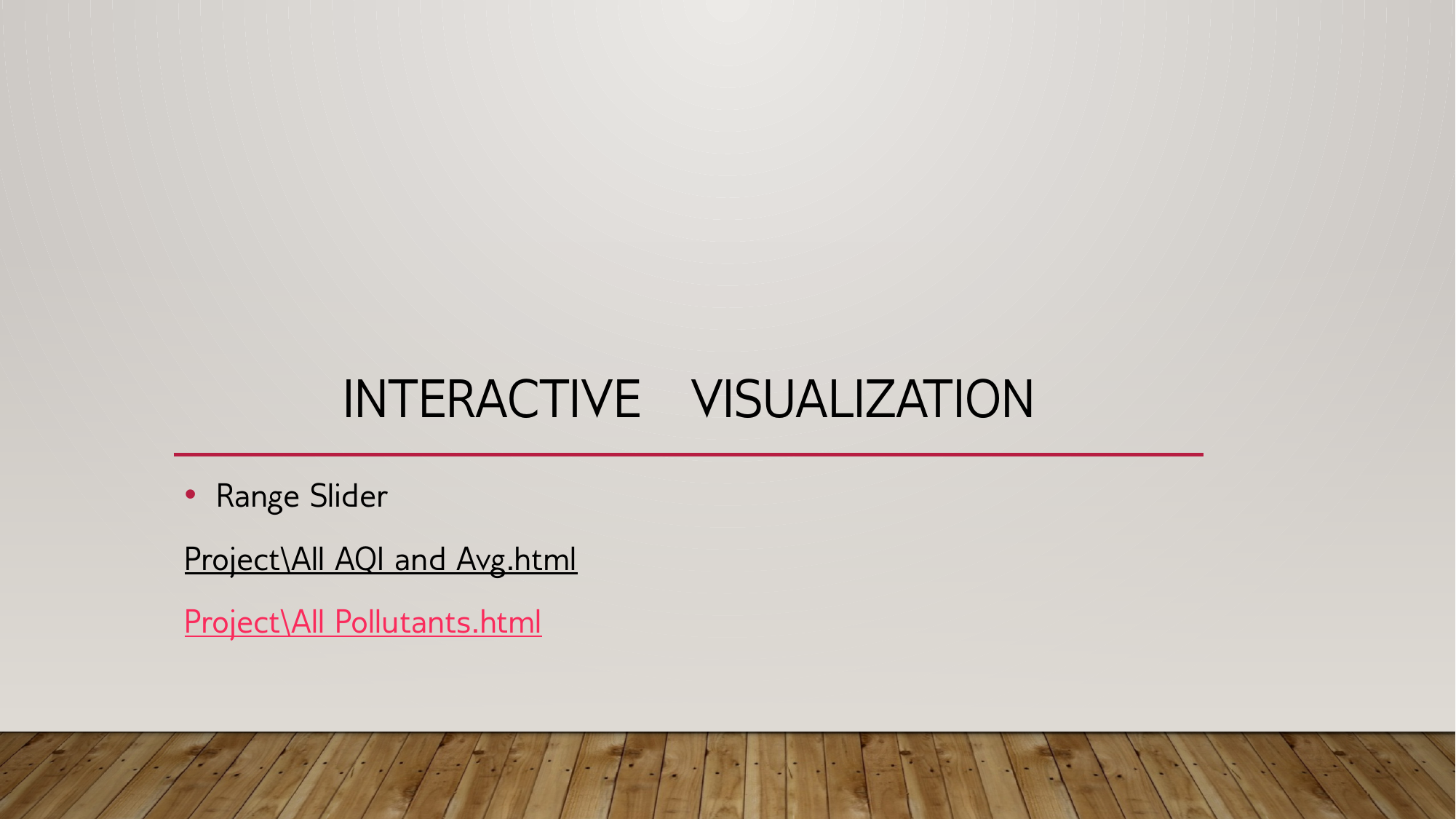

# Interactive   visualization
Range Slider
Project\All AQI and Avg.html
Project\All Pollutants.html